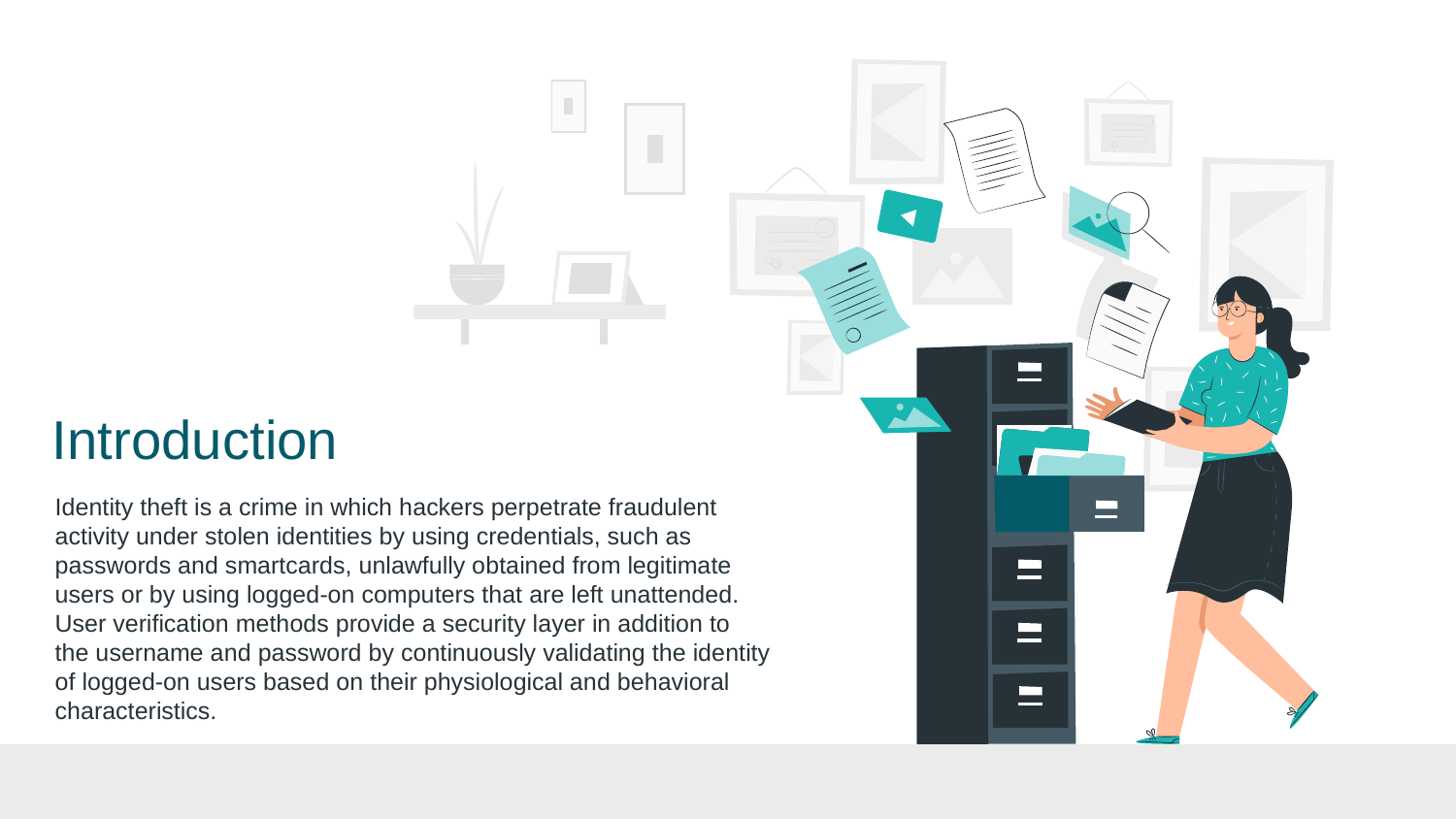

# Introduction
Identity theft is a crime in which hackers perpetrate fraudulent activity under stolen identities by using credentials, such as passwords and smartcards, unlawfully obtained from legitimate users or by using logged-on computers that are left unattended. User verification methods provide a security layer in addition to the username and password by continuously validating the identity of logged-on users based on their physiological and behavioral characteristics.